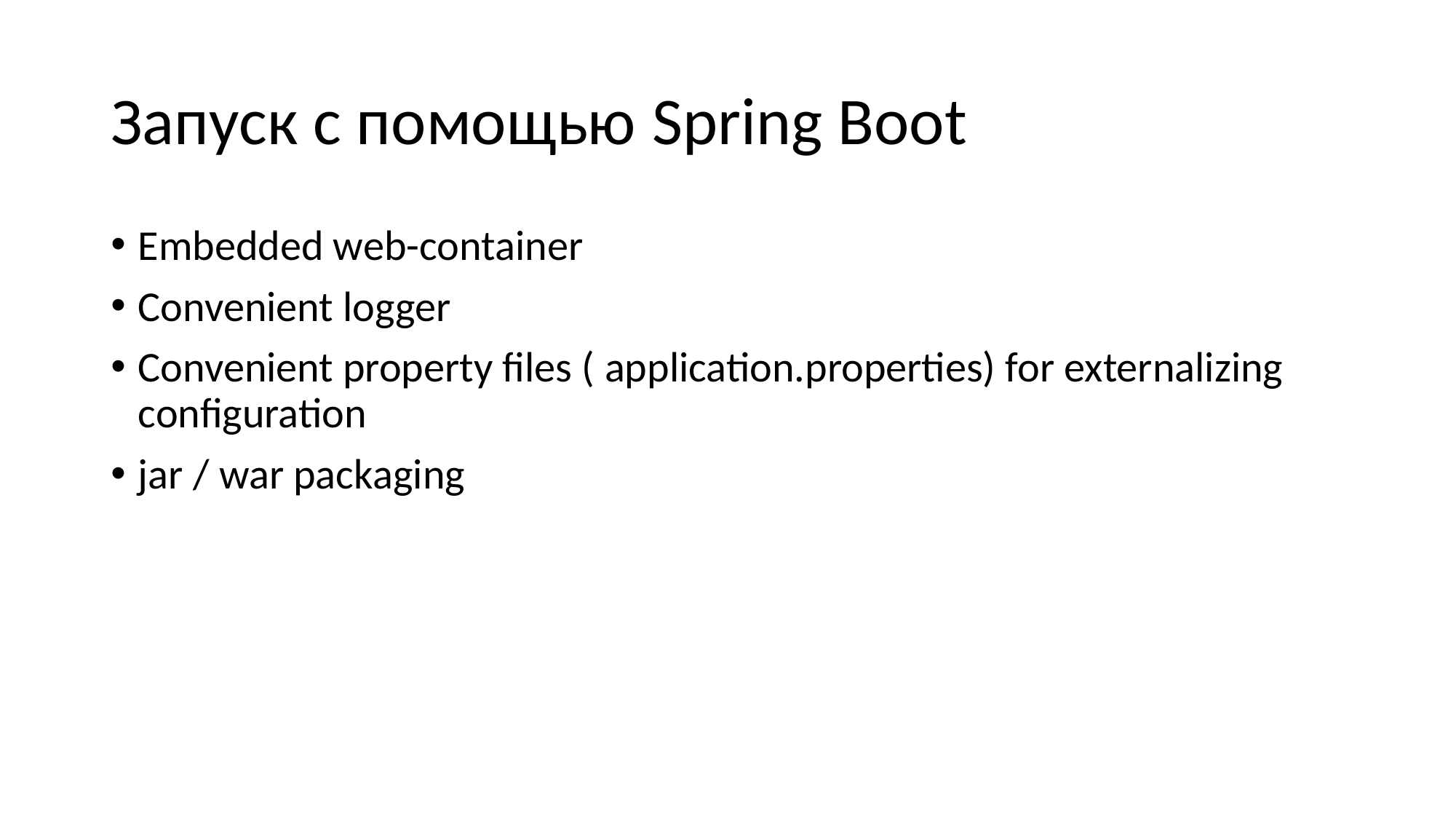

# Запуск с помощью Spring Boot
Embedded web-container
Convenient logger
Convenient property files ( application.properties) for externalizing configuration
jar / war packaging